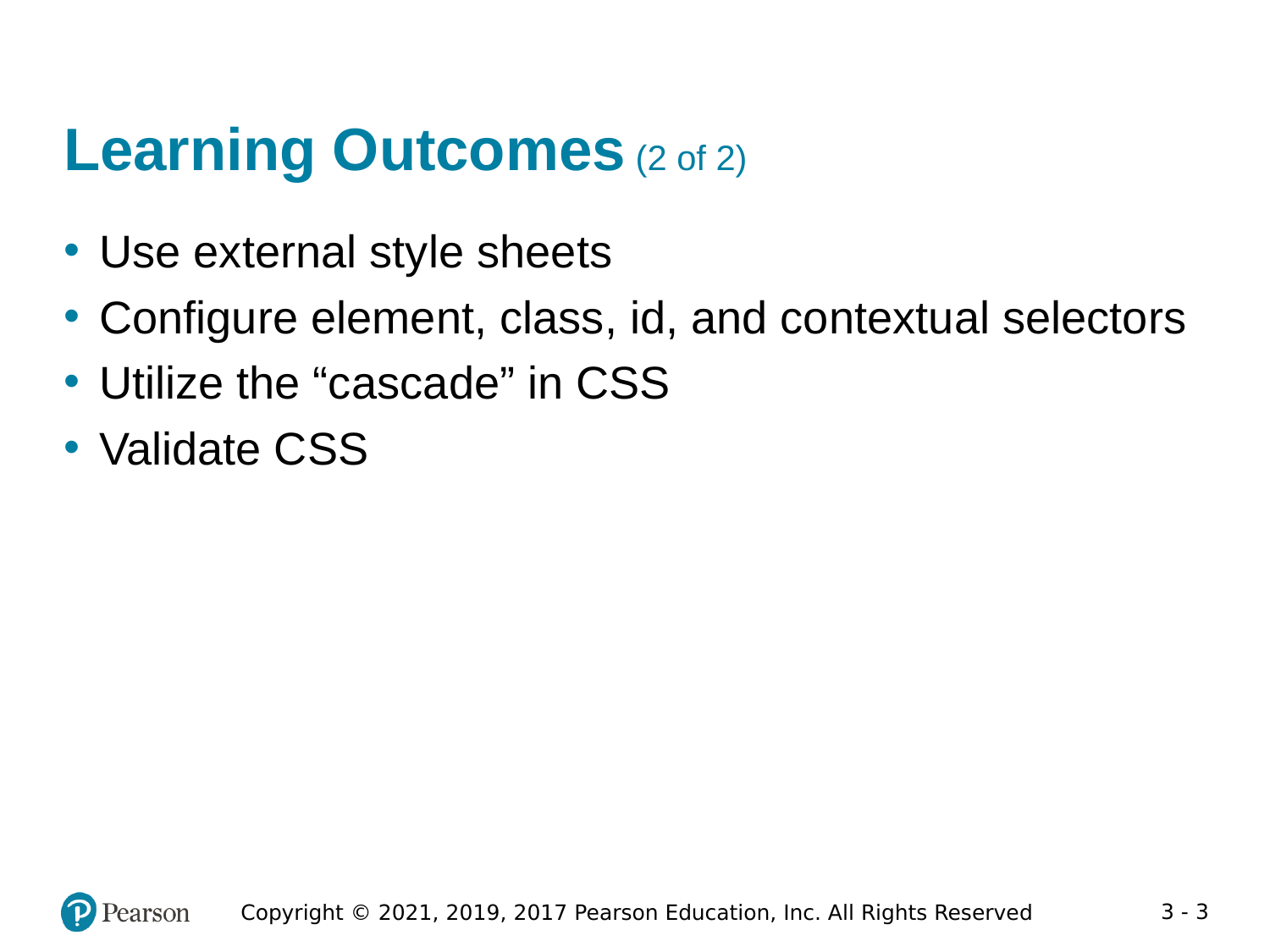

# Learning Outcomes (2 of 2)
Use external style sheets
Configure element, class, id, and contextual selectors
Utilize the “cascade” in CSS
Validate CSS